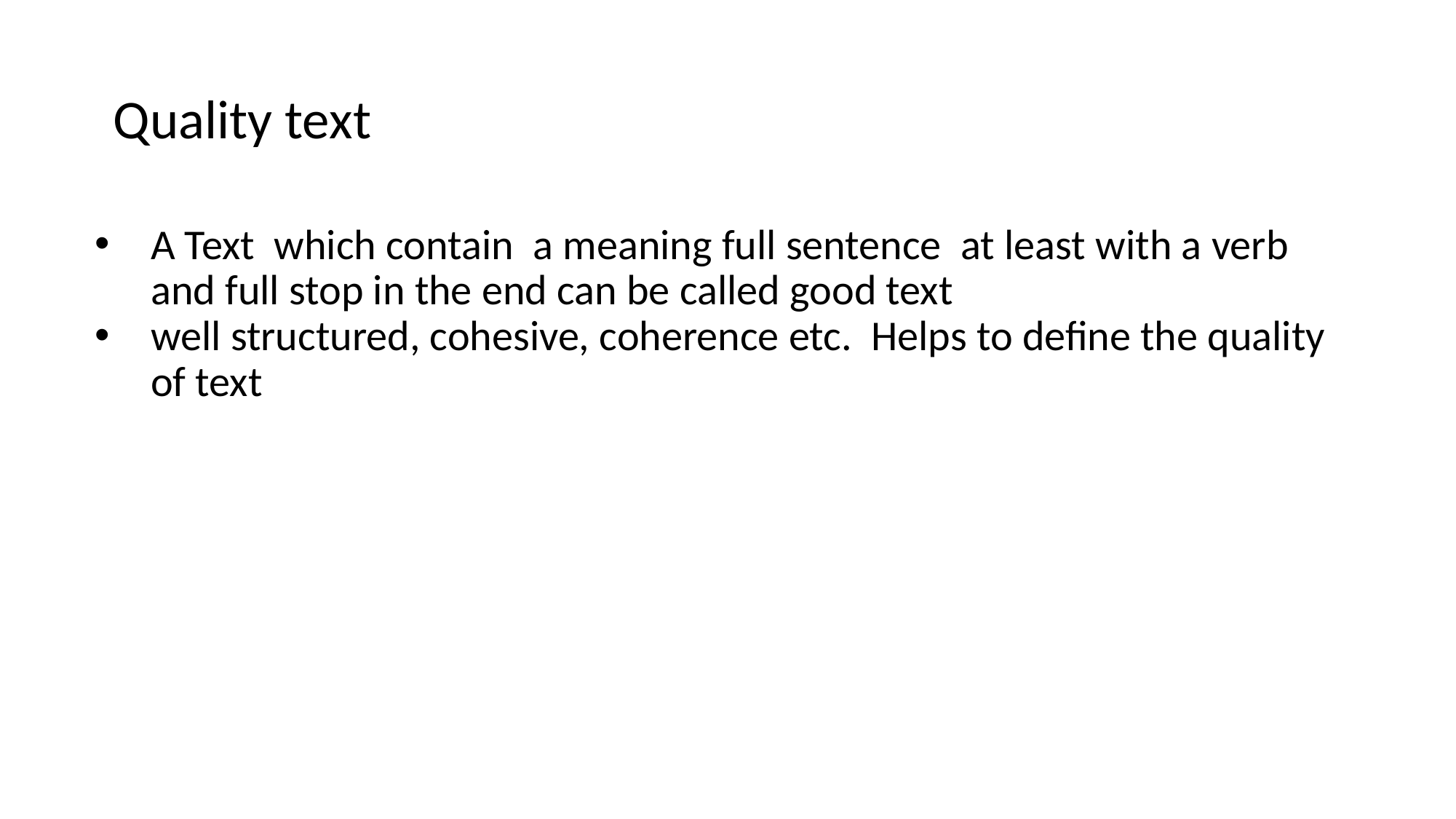

# Quality text
A Text  which contain  a meaning full sentence  at least with a verb and full stop in the end can be called good text
well structured, cohesive, coherence etc.  Helps to define the quality of text